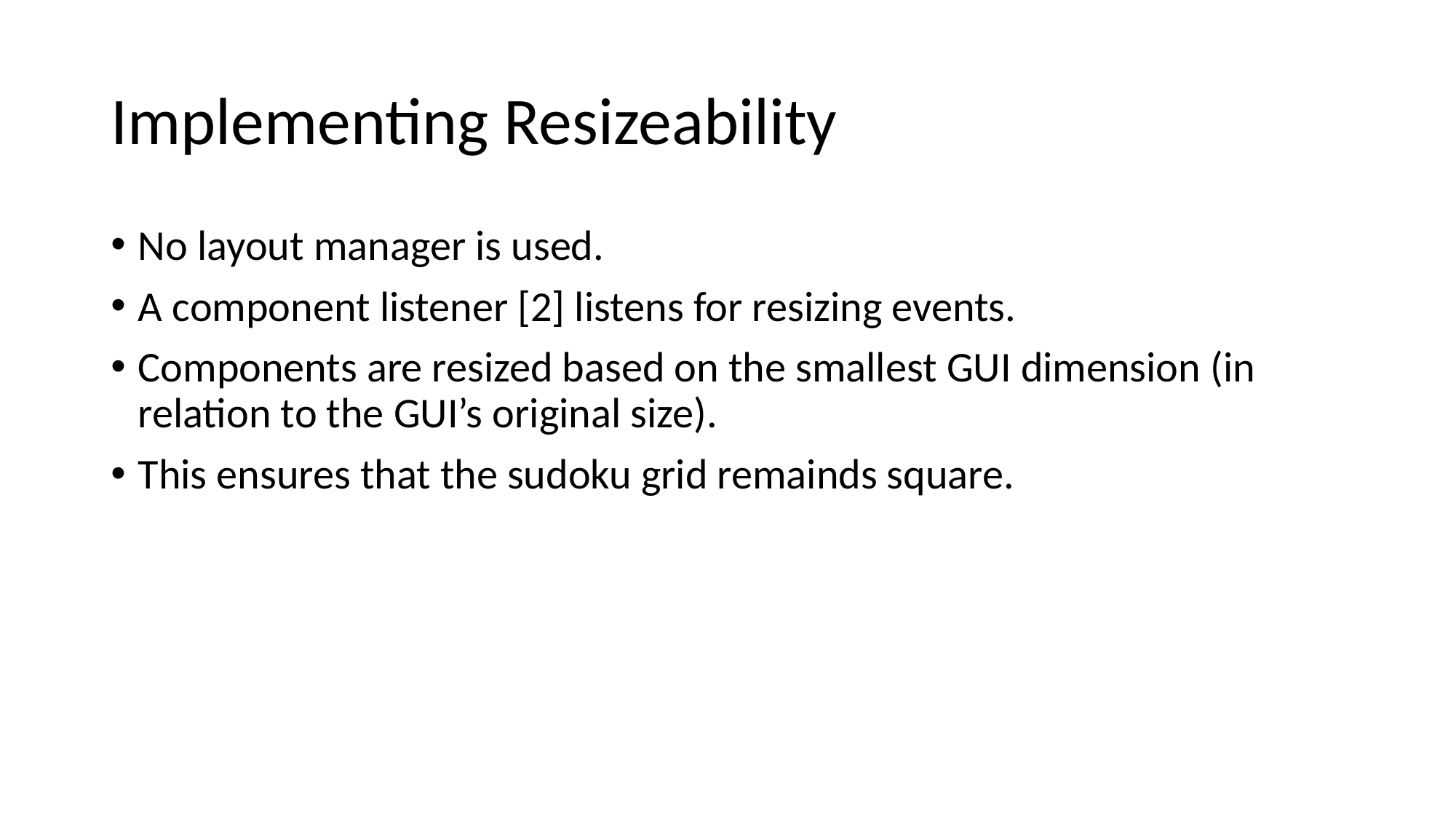

# Implementing Resizeability
No layout manager is used.
A component listener [2] listens for resizing events.
Components are resized based on the smallest GUI dimension (in relation to the GUI’s original size).
This ensures that the sudoku grid remainds square.